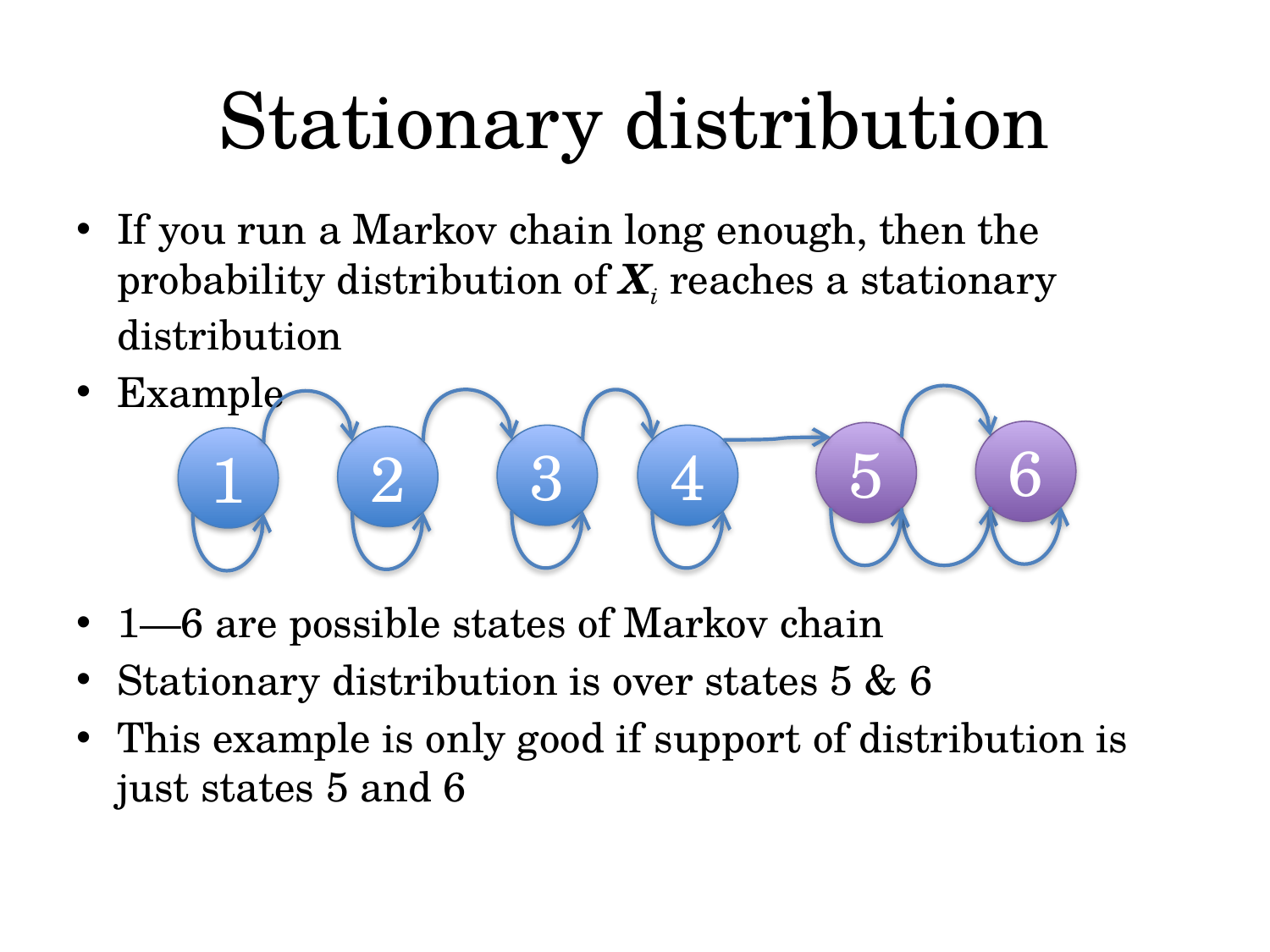

# Stationary distribution
If you run a Markov chain long enough, then the probability distribution of Xi reaches a stationary distribution
Example

1—6 are possible states of Markov chain
Stationary distribution is over states 5 & 6
This example is only good if support of distribution is just states 5 and 6
6
5
3
4
2
1